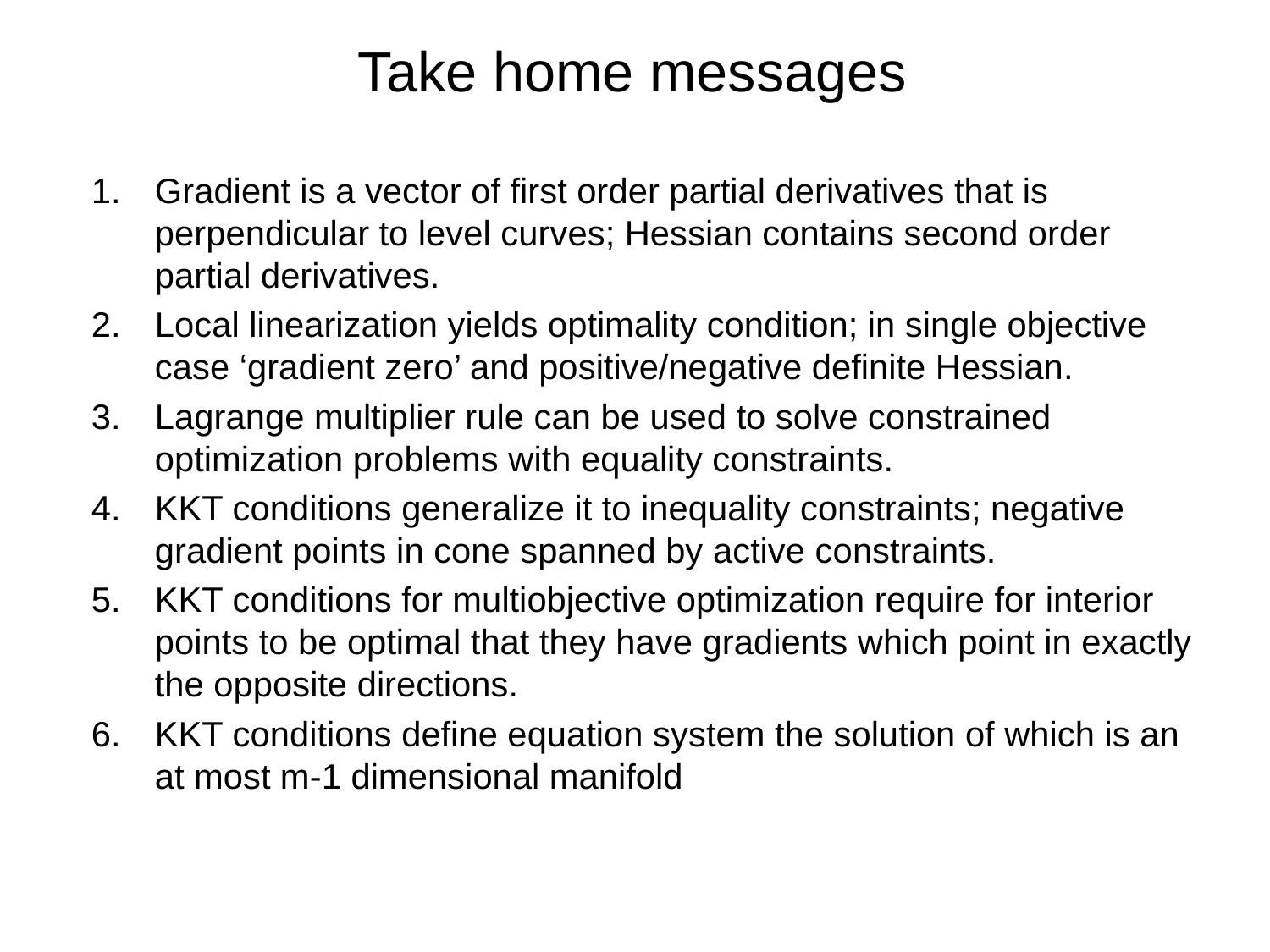

# Take home messages
Gradient is a vector of first order partial derivatives that is perpendicular to level curves; Hessian contains second order partial derivatives.
Local linearization yields optimality condition; in single objective case ‘gradient zero’ and positive/negative definite Hessian.
Lagrange multiplier rule can be used to solve constrained optimization problems with equality constraints.
KKT conditions generalize it to inequality constraints; negative gradient points in cone spanned by active constraints.
KKT conditions for multiobjective optimization require for interior points to be optimal that they have gradients which point in exactly the opposite directions.
KKT conditions define equation system the solution of which is an at most m-1 dimensional manifold